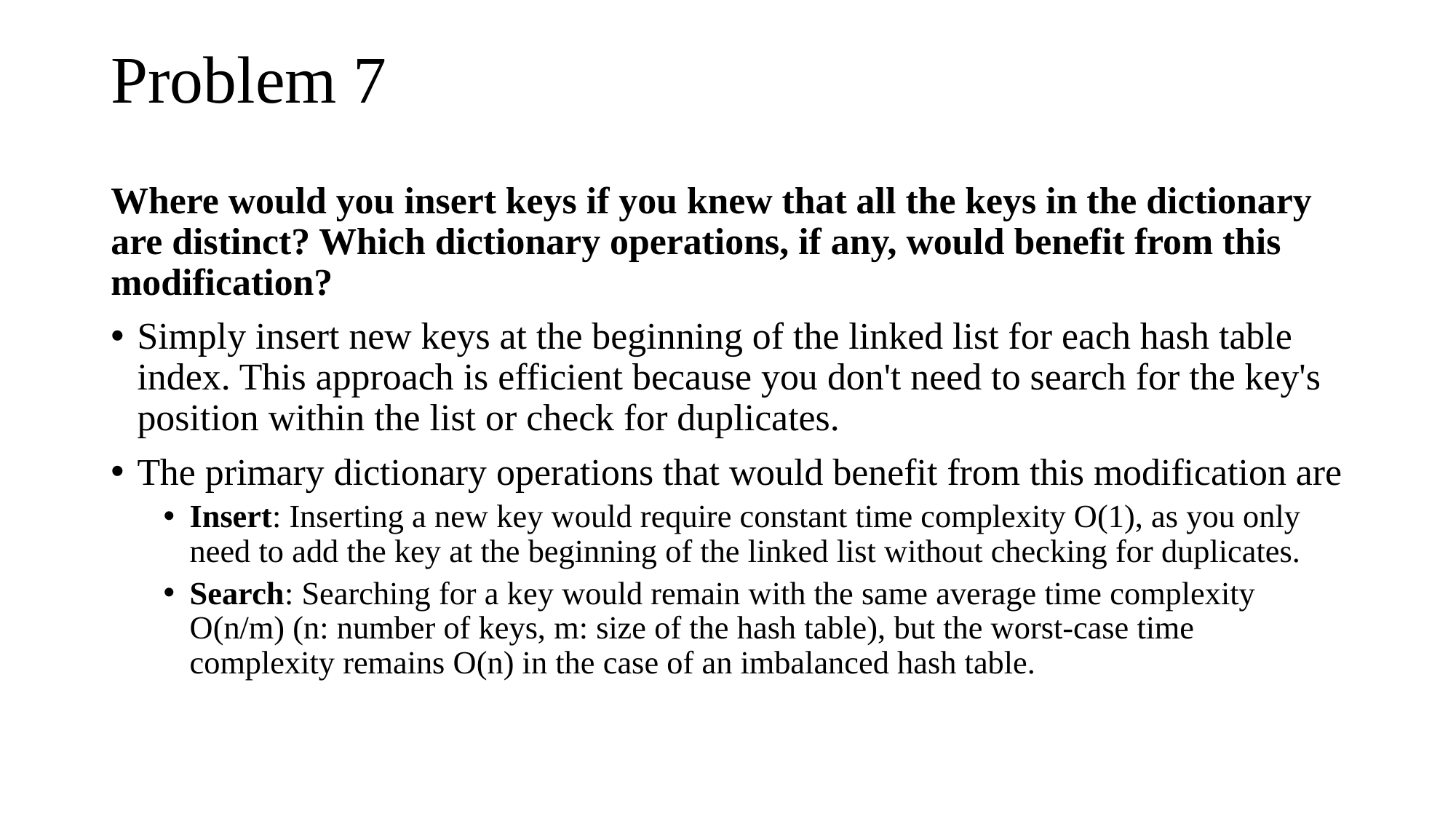

# Problem 7
Where would you insert keys if you knew that all the keys in the dictionary are distinct? Which dictionary operations, if any, would benefit from this modification?
Simply insert new keys at the beginning of the linked list for each hash table index. This approach is efficient because you don't need to search for the key's position within the list or check for duplicates.
The primary dictionary operations that would benefit from this modification are
Insert: Inserting a new key would require constant time complexity O(1), as you only need to add the key at the beginning of the linked list without checking for duplicates.
Search: Searching for a key would remain with the same average time complexity O(n/m) (n: number of keys, m: size of the hash table), but the worst-case time complexity remains O(n) in the case of an imbalanced hash table.